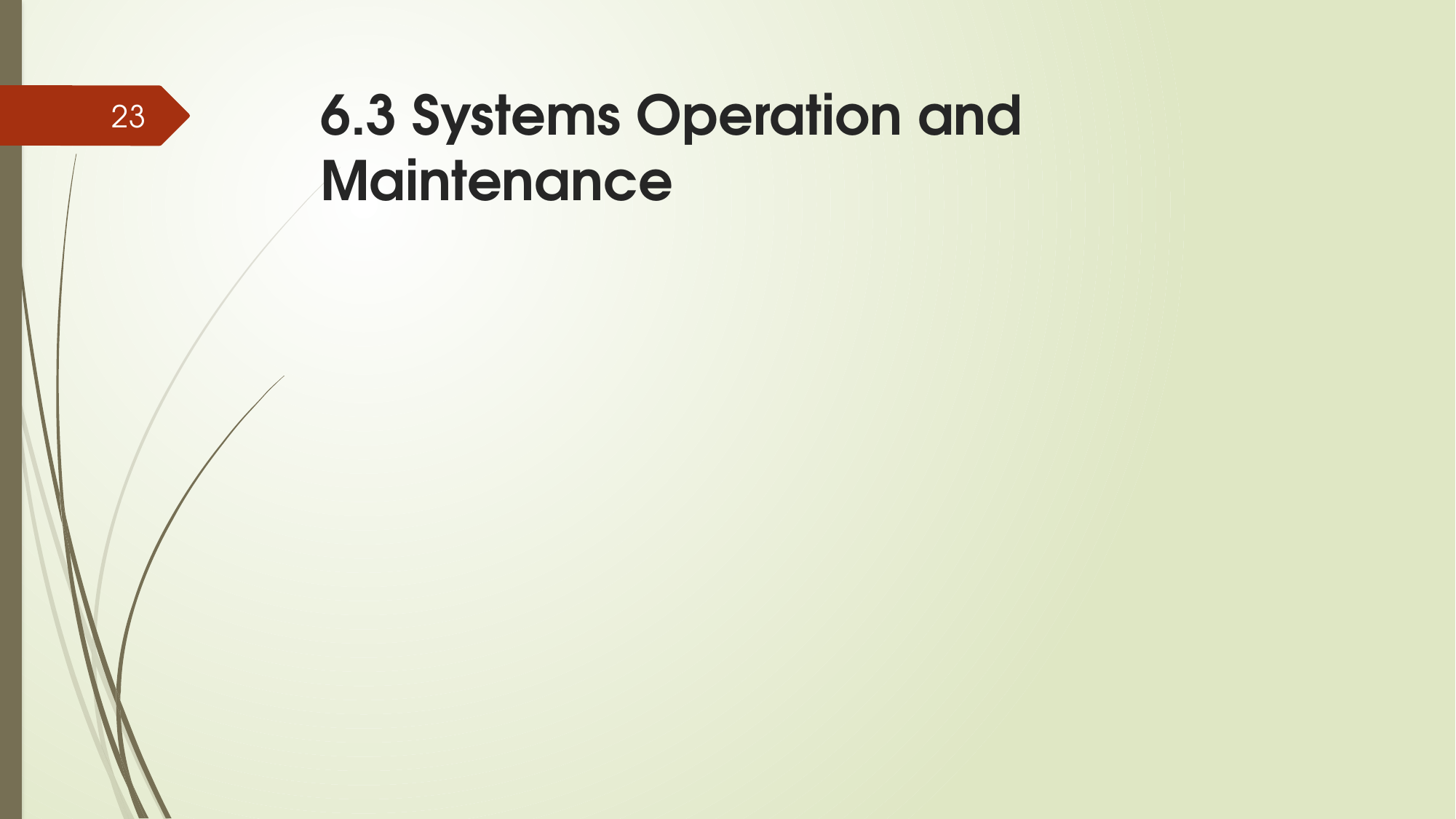

# 6.3 Systems Operation and Maintenance
23